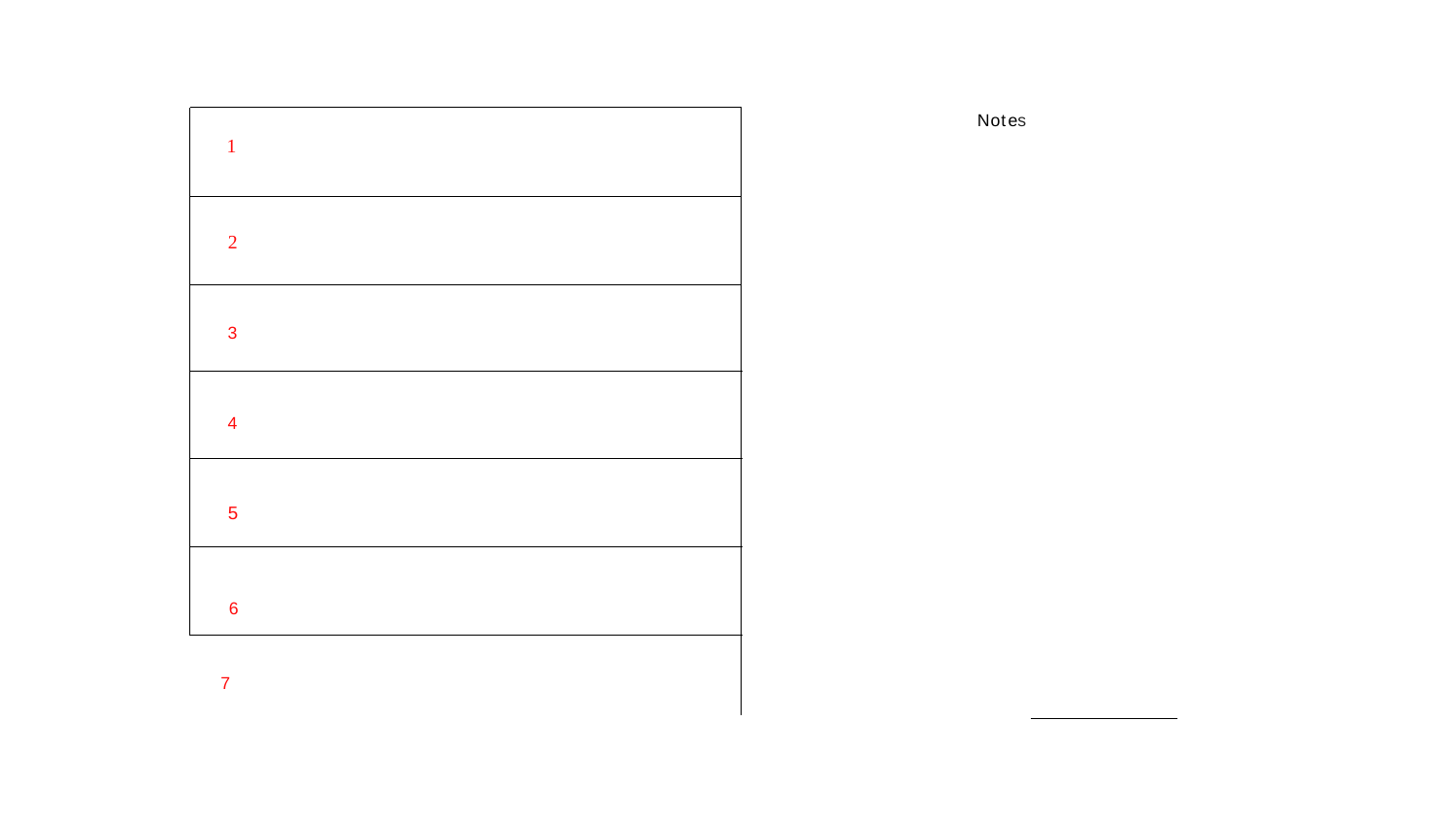

Notes
1

2

3

4

5

6

7